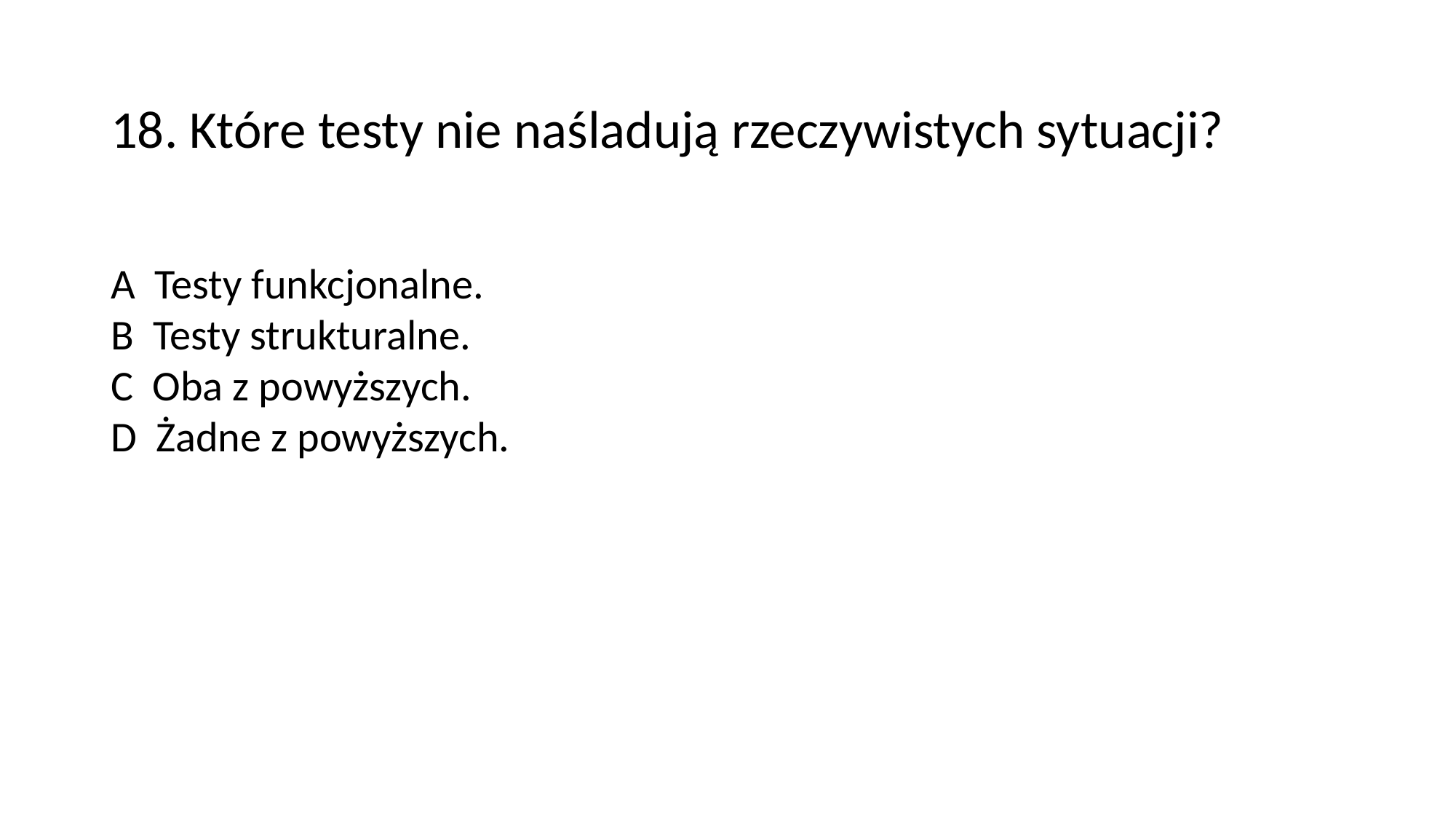

18. Które testy nie naśladują rzeczywistych sytuacji?

A  Testy funkcjonalne.
B  Testy strukturalne.
C  Oba z powyższych.
D  Żadne z powyższych.